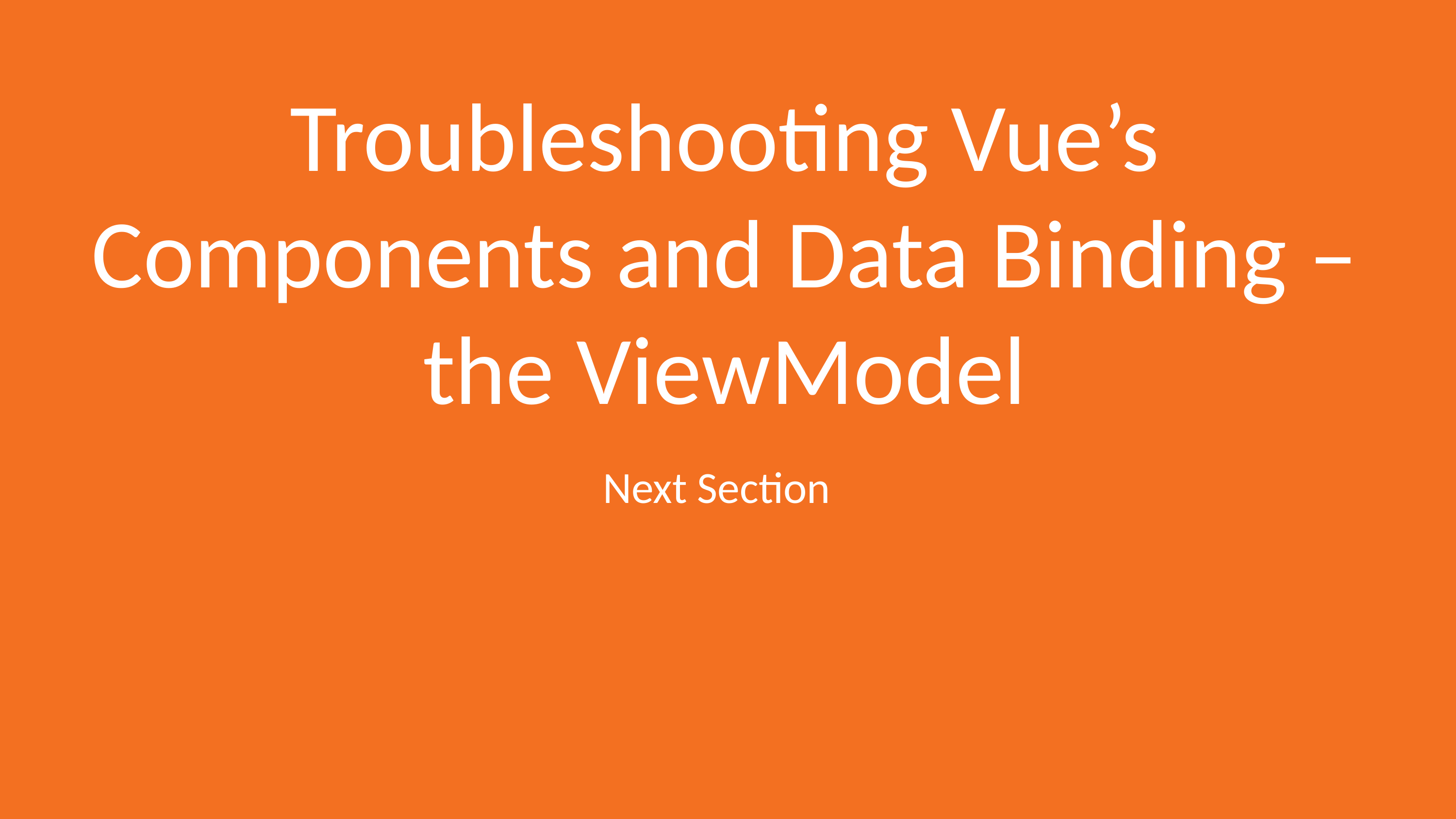

# Troubleshooting Vue’s Components and Data Binding – the ViewModel
Next Section